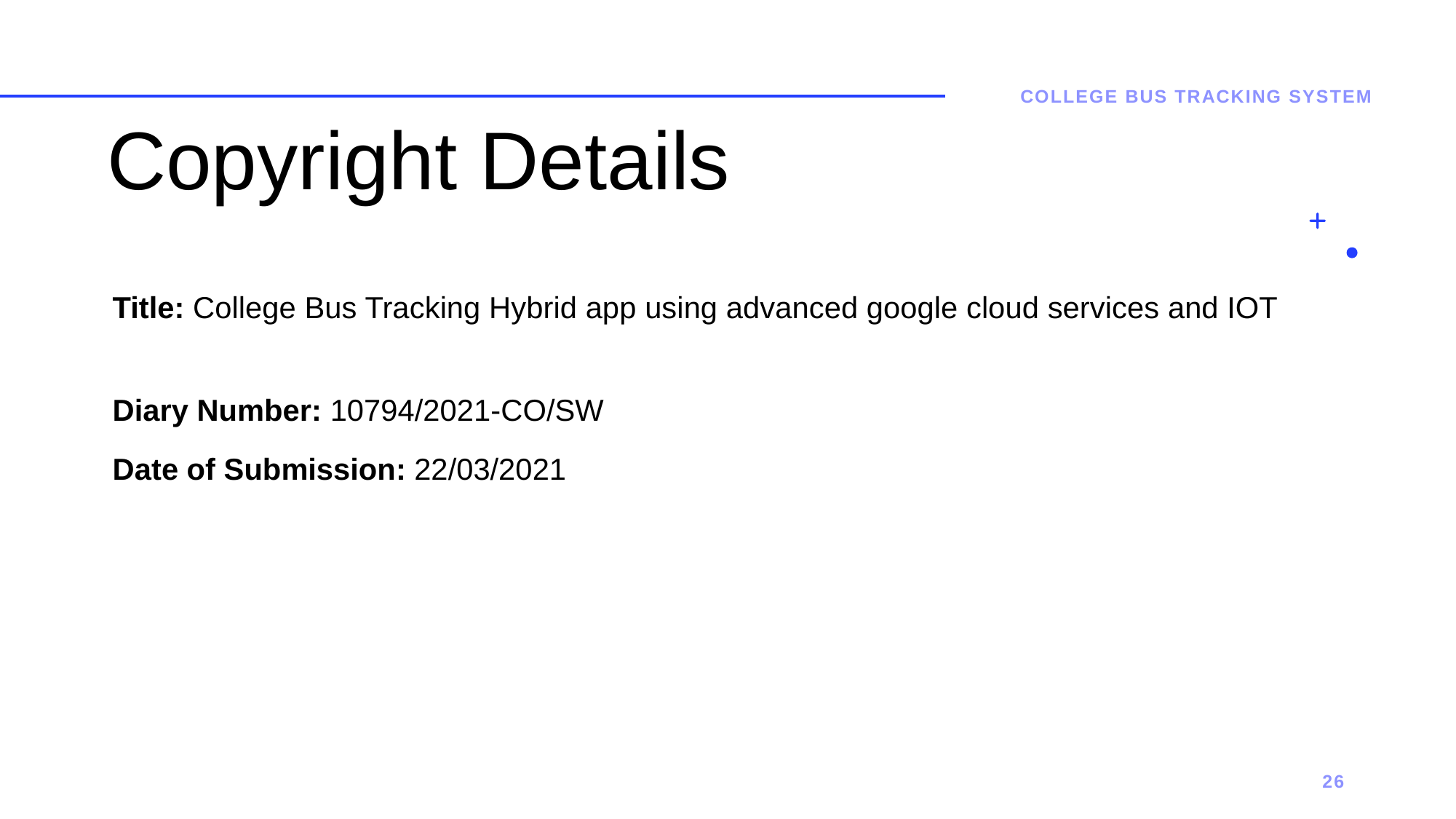

COLLEGE BUS TRACKING SYSTEM

# Copyright Details

Title: College Bus Tracking Hybrid app using advanced google cloud services and IOT
Diary Number: 10794/2021-CO/SW
Date of Submission: 22/03/2021
26